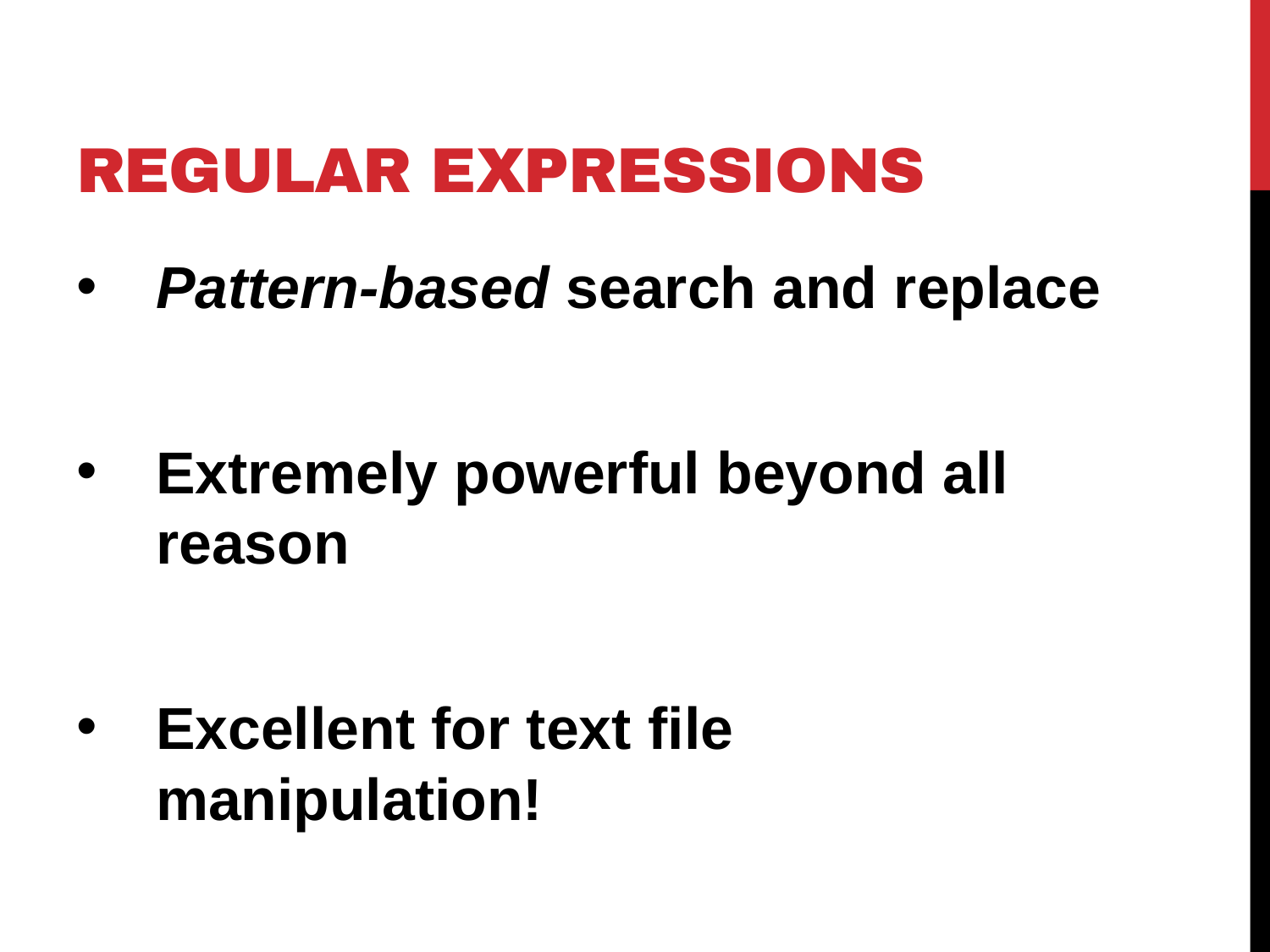

# Regular expressions
Pattern-based search and replace

Extremely powerful beyond all reason

Excellent for text file manipulation!